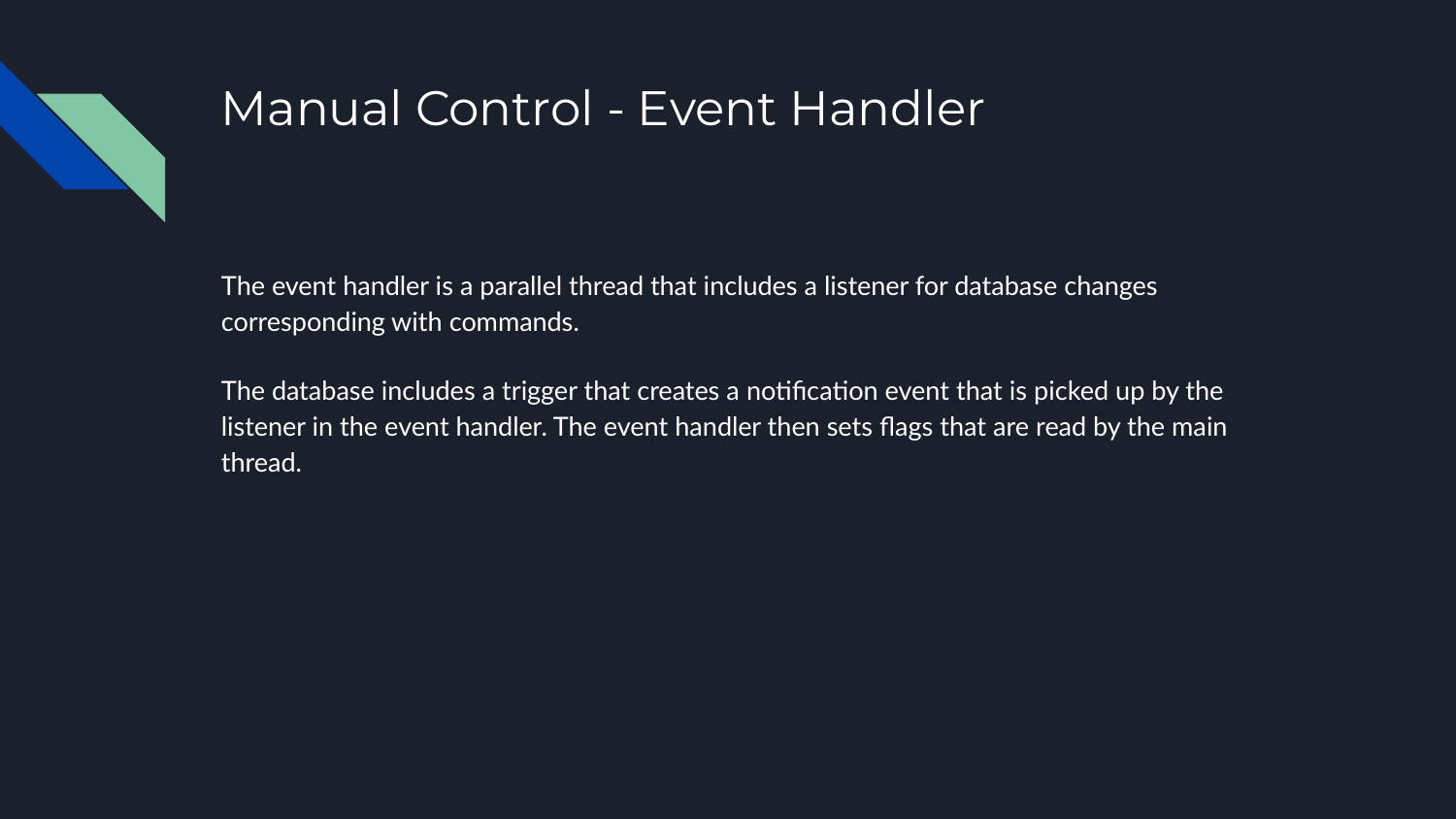

# Manual Control - Event Handler
The event handler is a parallel thread that includes a listener for database changes corresponding with commands.
The database includes a trigger that creates a notification event that is picked up by the listener in the event handler. The event handler then sets flags that are read by the main thread.